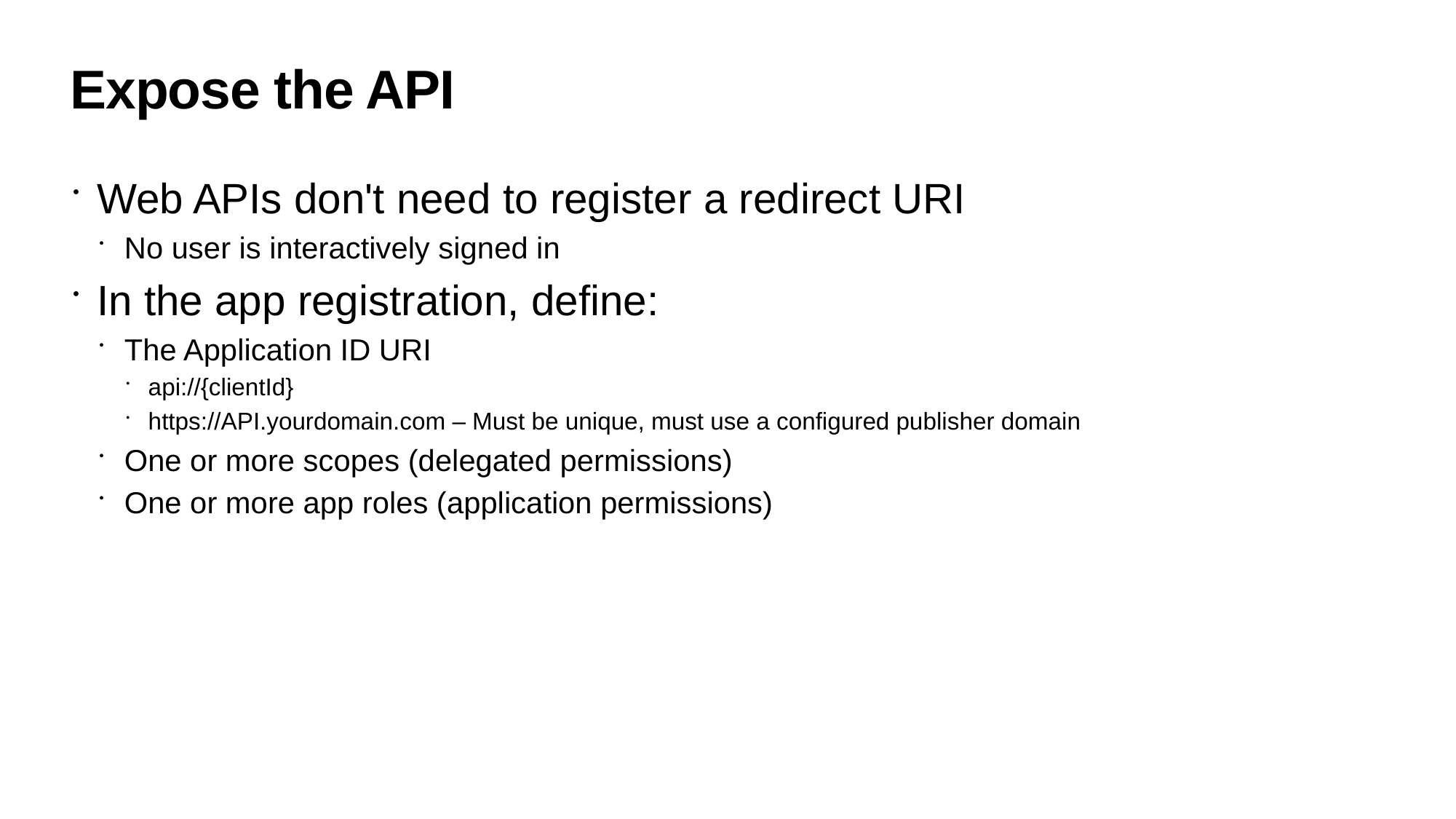

# Expose the API
Web APIs don't need to register a redirect URI
No user is interactively signed in
In the app registration, define:
The Application ID URI
api://{clientId}
https://API.yourdomain.com – Must be unique, must use a configured publisher domain
One or more scopes (delegated permissions)
One or more app roles (application permissions)